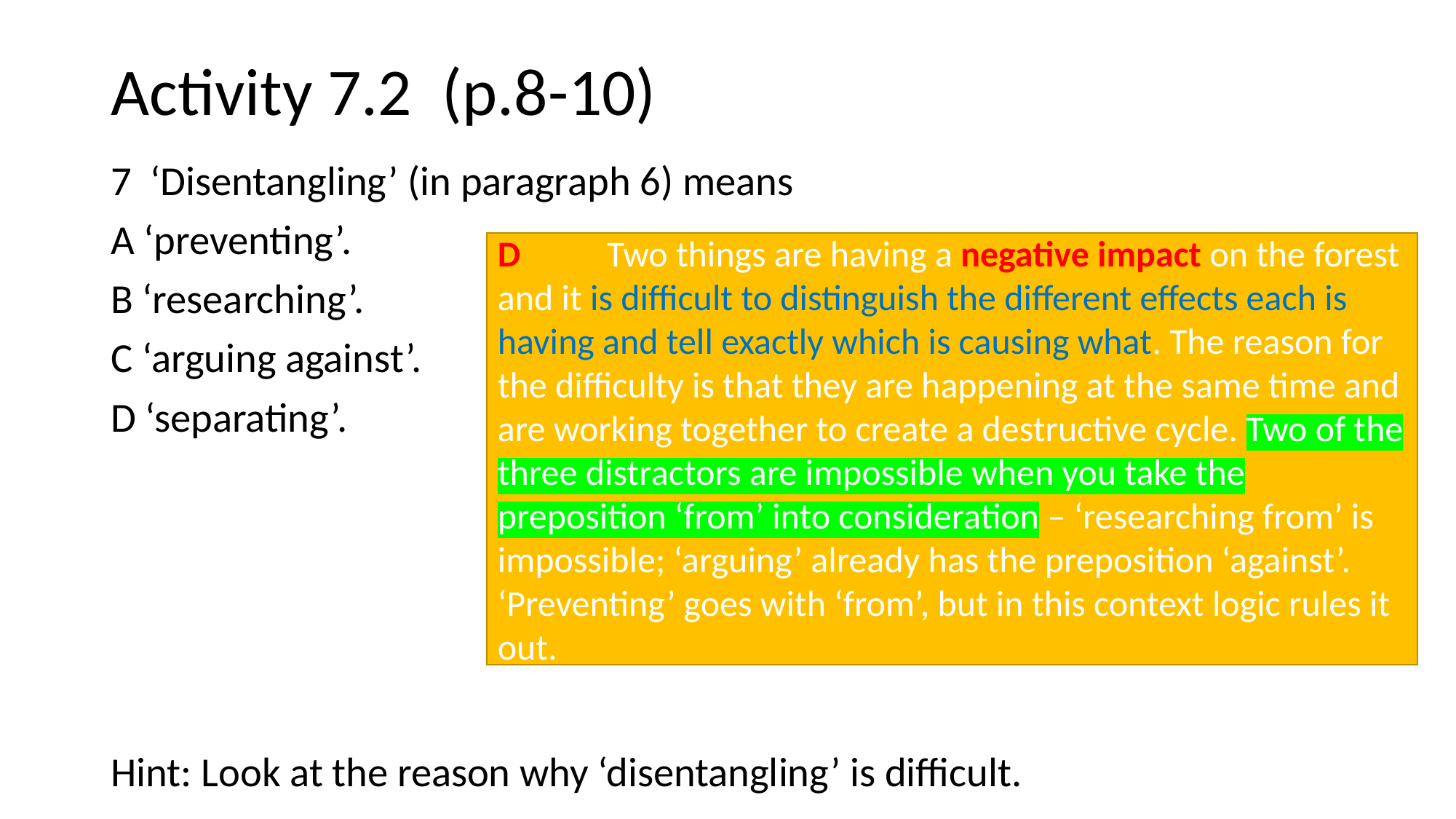

# Activity 7.2  (p.8-10)
7  ‘Disentangling’ (in paragraph 6) means
A ‘preventing’.
B ‘researching’.
C ‘arguing against’.
D ‘separating’.

Hint: Look at the reason why ‘disentangling’ is difficult.
D	Two things are having a negative impact on the forest and it is difficult to distinguish the different effects each is having and tell exactly which is causing what. The reason for the difficulty is that they are happening at the same time and are working together to create a destructive cycle. Two of the three distractors are impossible when you take the preposition ‘from’ into consideration – ‘researching from’ is impossible; ‘arguing’ already has the preposition ‘against’. ‘Preventing’ goes with ‘from’, but in this context logic rules it out.